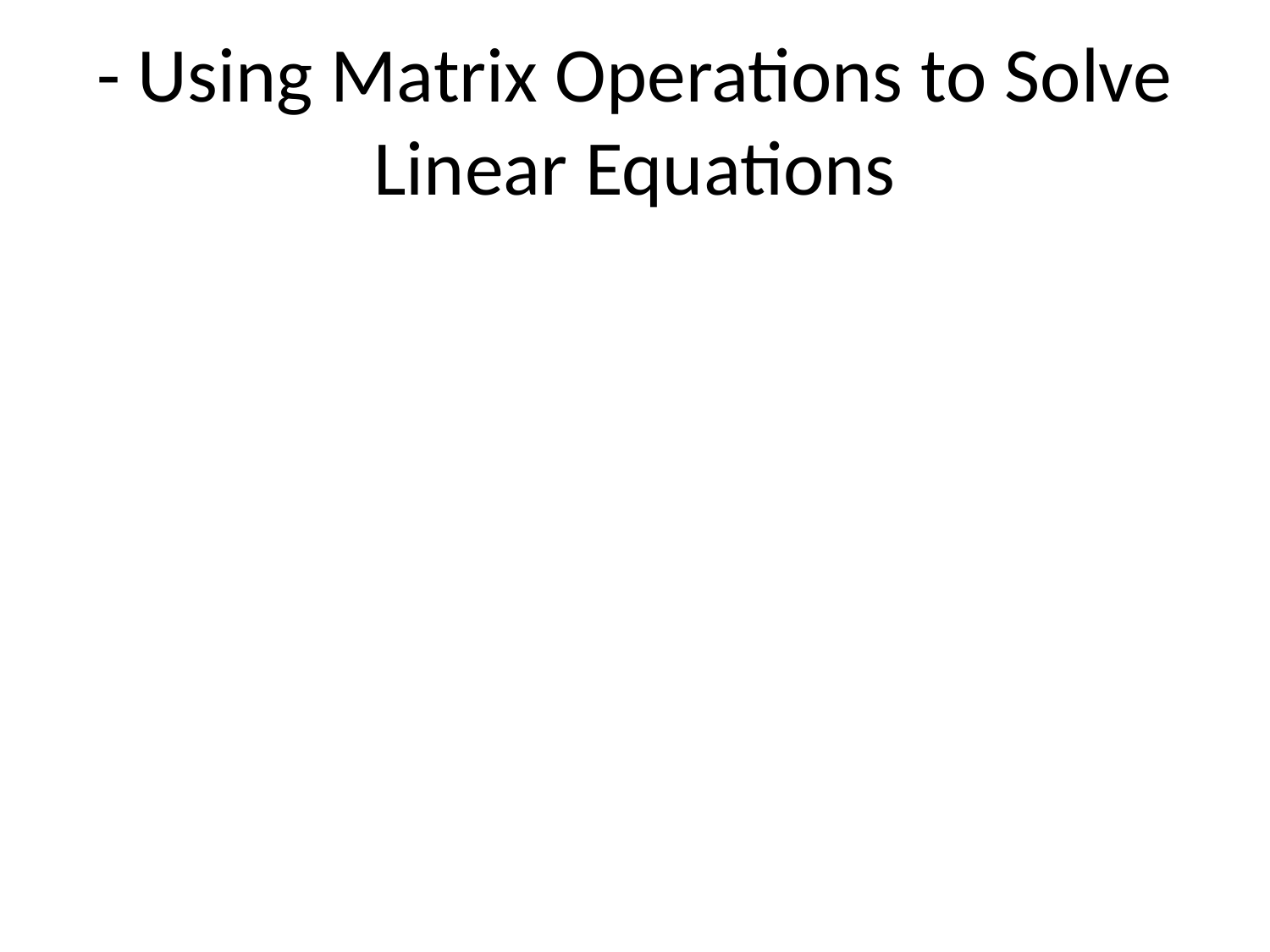

# - Using Matrix Operations to Solve Linear Equations